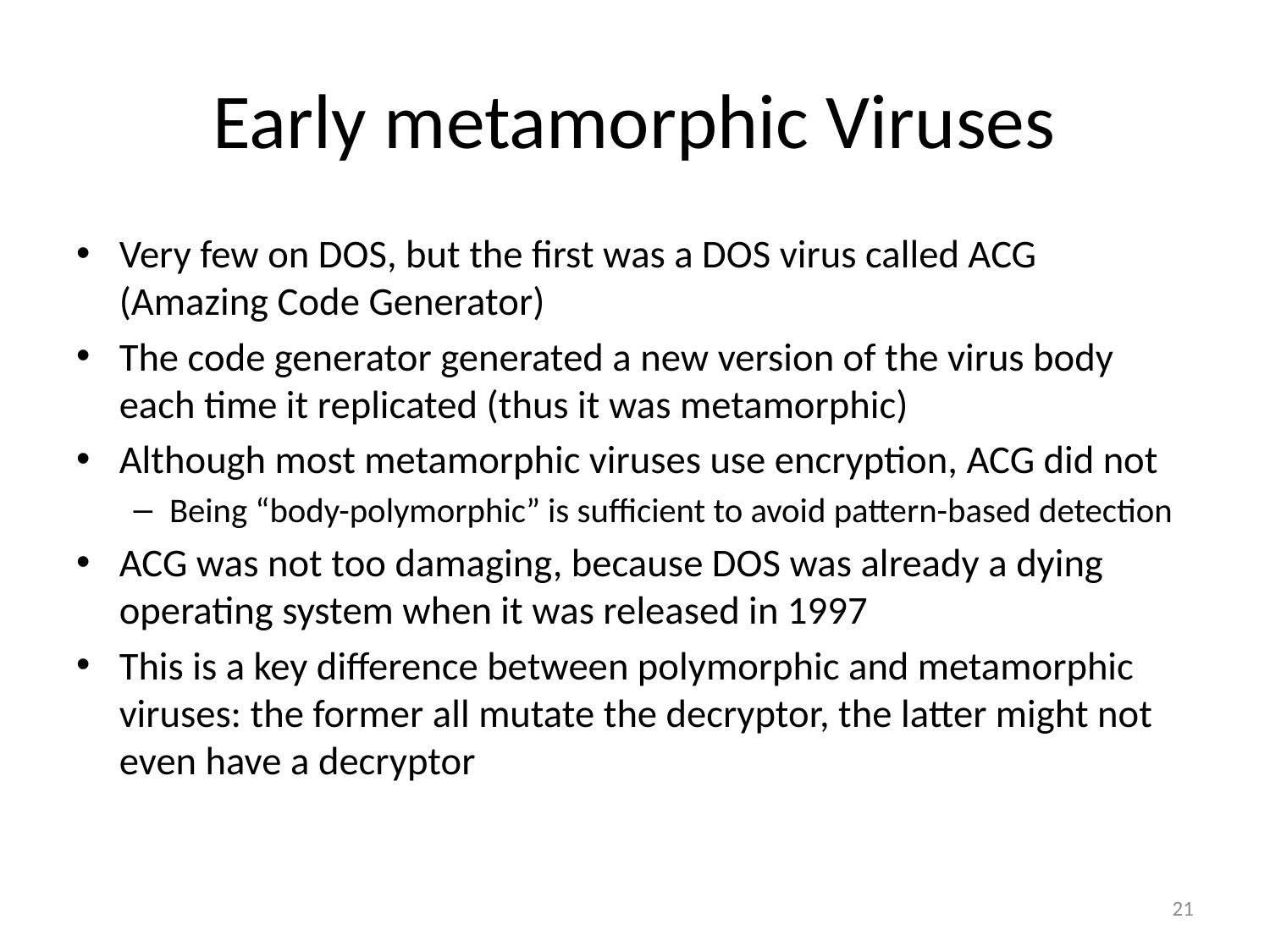

# Early metamorphic Viruses
Very few on DOS, but the first was a DOS virus called ACG (Amazing Code Generator)
The code generator generated a new version of the virus body each time it replicated (thus it was metamorphic)
Although most metamorphic viruses use encryption, ACG did not
Being “body-polymorphic” is sufficient to avoid pattern-based detection
ACG was not too damaging, because DOS was already a dying operating system when it was released in 1997
This is a key difference between polymorphic and metamorphic viruses: the former all mutate the decryptor, the latter might not even have a decryptor
21